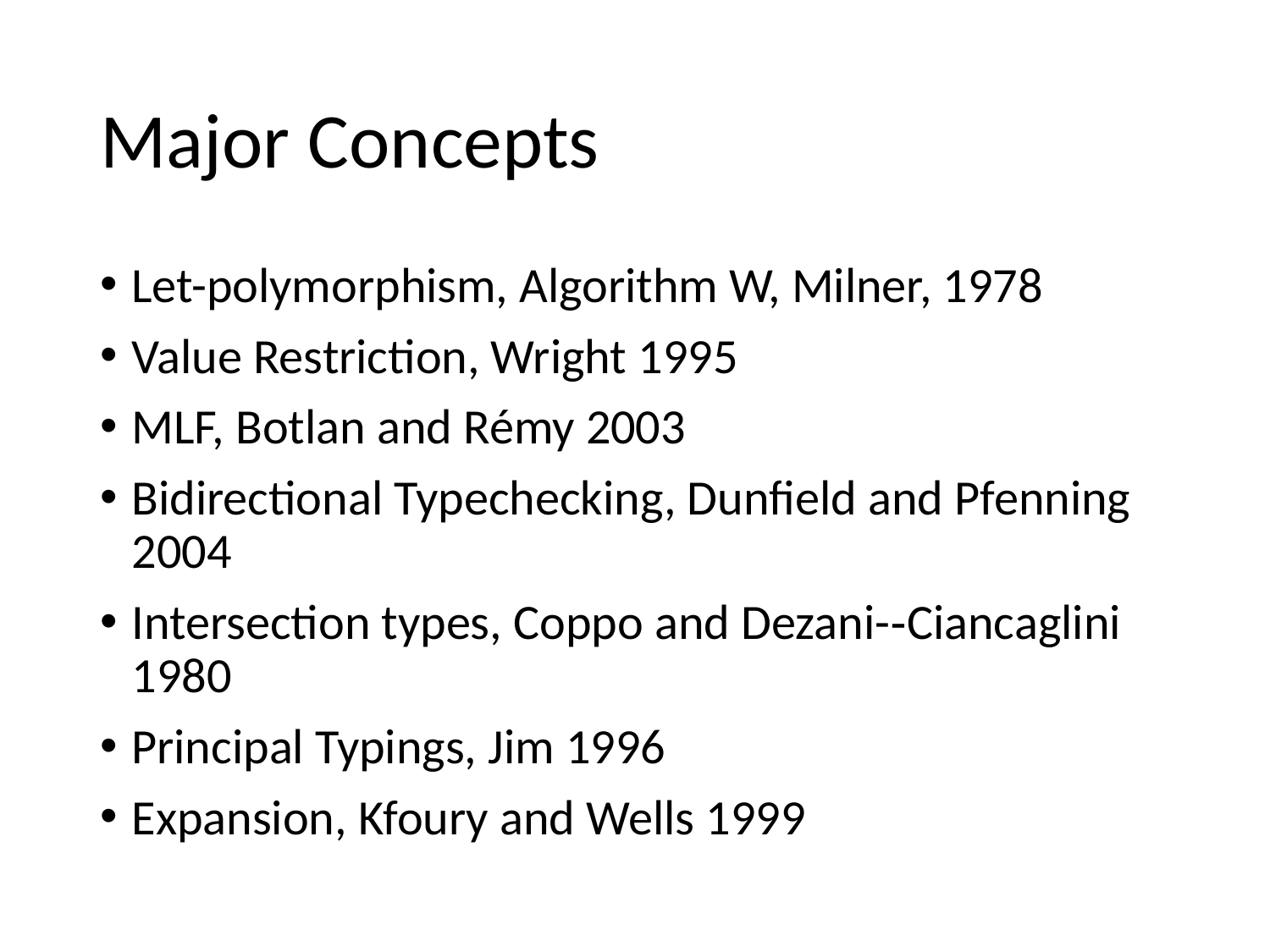

# Major Concepts
Let-­polymorphism, Algorithm W, Milner, 1978
Value Restriction, Wright 1995
MLF, Botlan and Rémy 2003
Bidirectional Typechecking, Dunﬁeld and Pfenning 2004
Intersection types, Coppo and Dezani-­‐Ciancaglini 1980
Principal Typings, Jim 1996
Expansion, Kfoury and Wells 1999